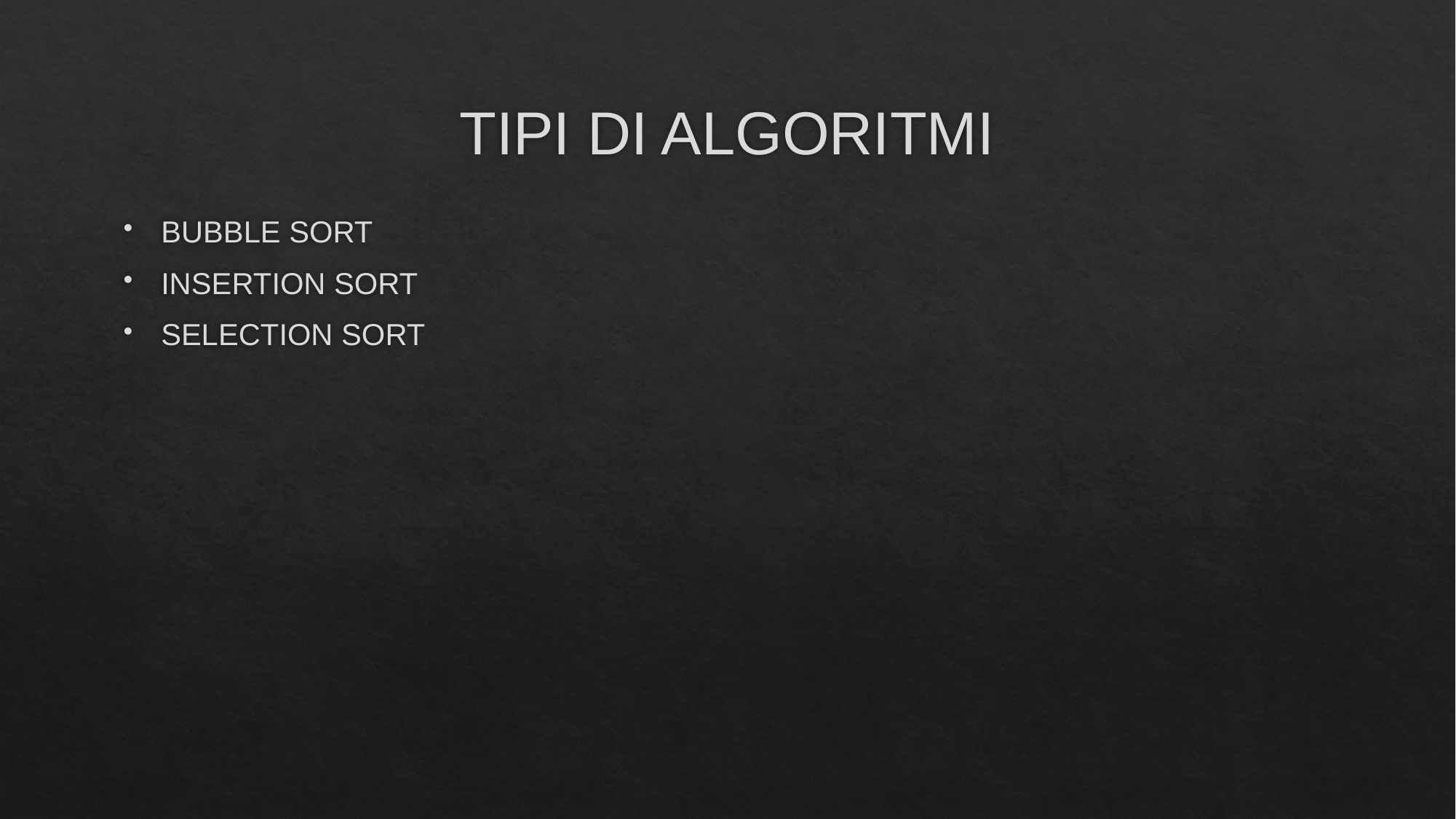

# TIPI DI ALGORITMI
BUBBLE SORT
INSERTION SORT
SELECTION SORT